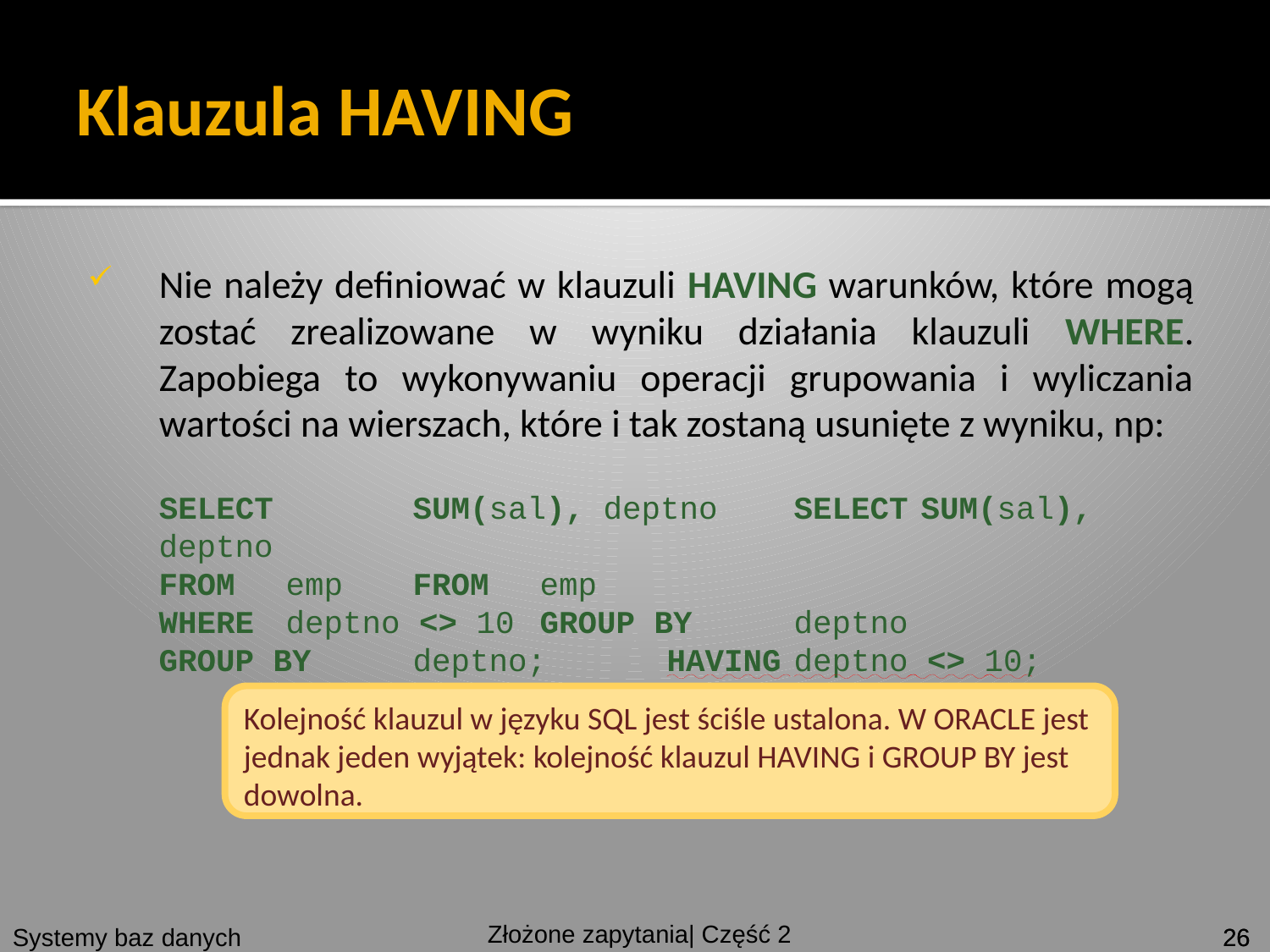

# Klauzula HAVING
Nie należy definiować w klauzuli HAVING warunków, które mogą zostać zrealizowane w wyniku działania klauzuli WHERE. Zapobiega to wykonywaniu operacji grupowania i wyliczania wartości na wierszach, które i tak zostaną usunięte z wyniku, np:
SELECT 	SUM(sal), deptno	SELECT	SUM(sal), deptno
FROM	emp	FROM	emp
WHERE	deptno <> 10	GROUP BY	deptno
GROUP BY	deptno;	HAVING	deptno <> 10;
Kolejność klauzul w języku SQL jest ściśle ustalona. W ORACLE jest jednak jeden wyjątek: kolejność klauzul HAVING i GROUP BY jest dowolna.
Złożone zapytania| Część 2